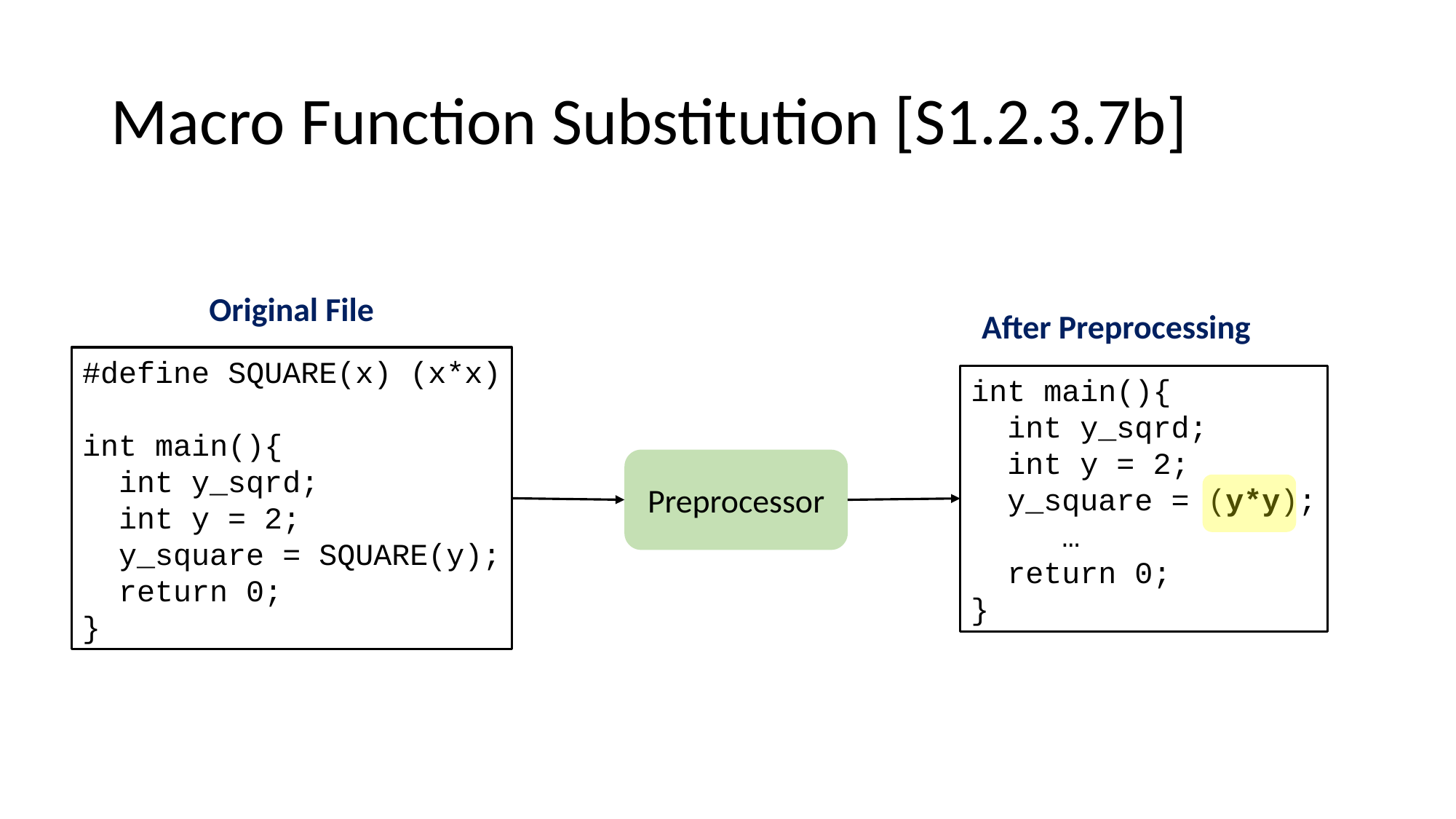

# Macro Function Substitution [S1.2.3.7b]
Original File
After Preprocessing
#define SQUARE(x) (x*x)

int main(){
  int y_sqrd;
  int y = 2;
  y_square = SQUARE(y);
  return 0;
}
int main(){
  int y_sqrd;
  int y = 2;
  y_square = (y*y);
     …
  return 0;
}
Preprocessor